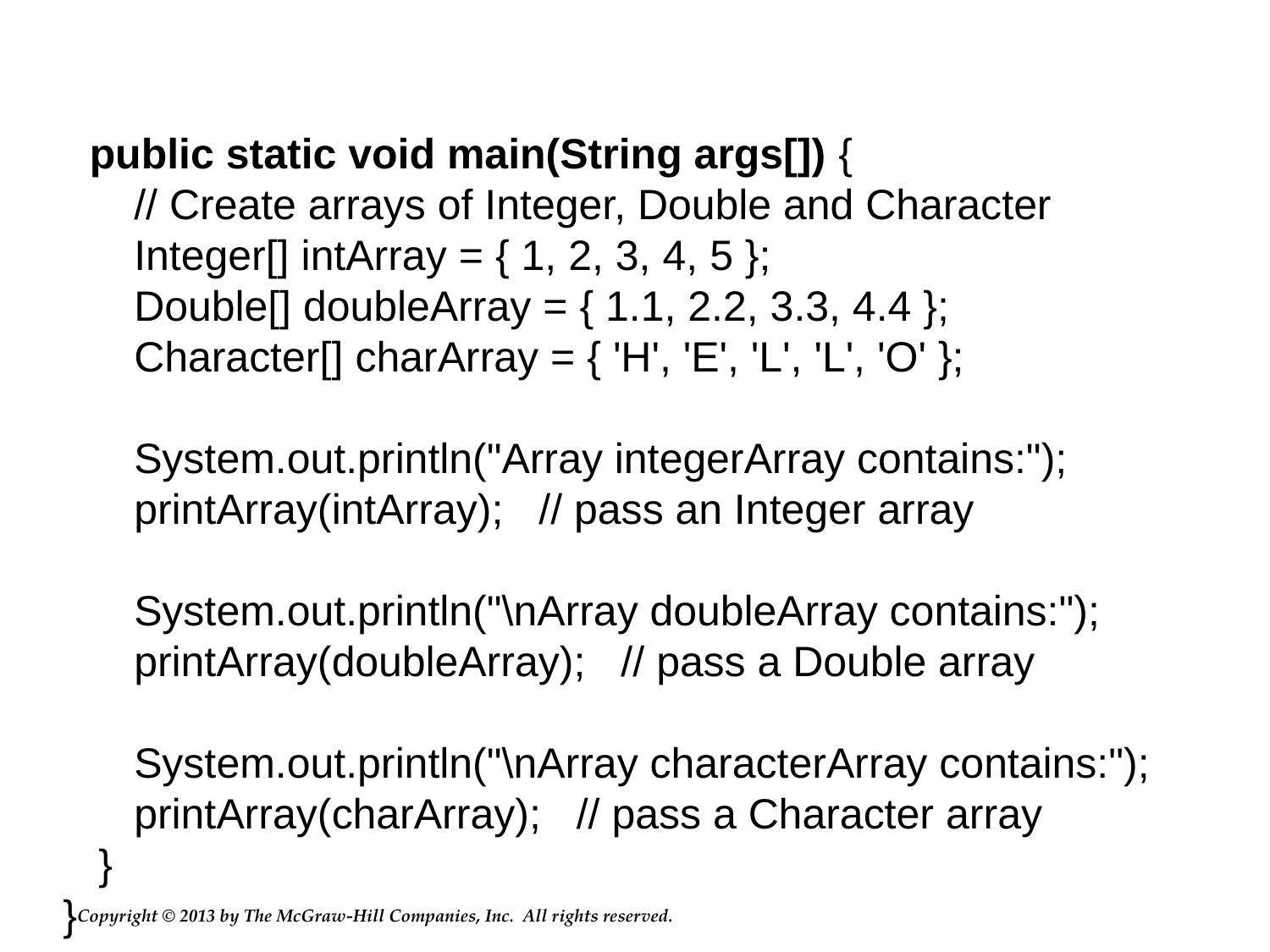

public static void main(String args[]) {
      // Create arrays of Integer, Double and Character
      Integer[] intArray = { 1, 2, 3, 4, 5 };
      Double[] doubleArray = { 1.1, 2.2, 3.3, 4.4 };
      Character[] charArray = { 'H', 'E', 'L', 'L', 'O' };

      System.out.println("Array integerArray contains:");
      printArray(intArray);   // pass an Integer array

      System.out.println("\nArray doubleArray contains:");
      printArray(doubleArray);   // pass a Double array

      System.out.println("\nArray characterArray contains:");
      printArray(charArray);   // pass a Character array
   }
}
Copyright © 2013 by The McGraw-Hill Companies, Inc.  All rights reserved.